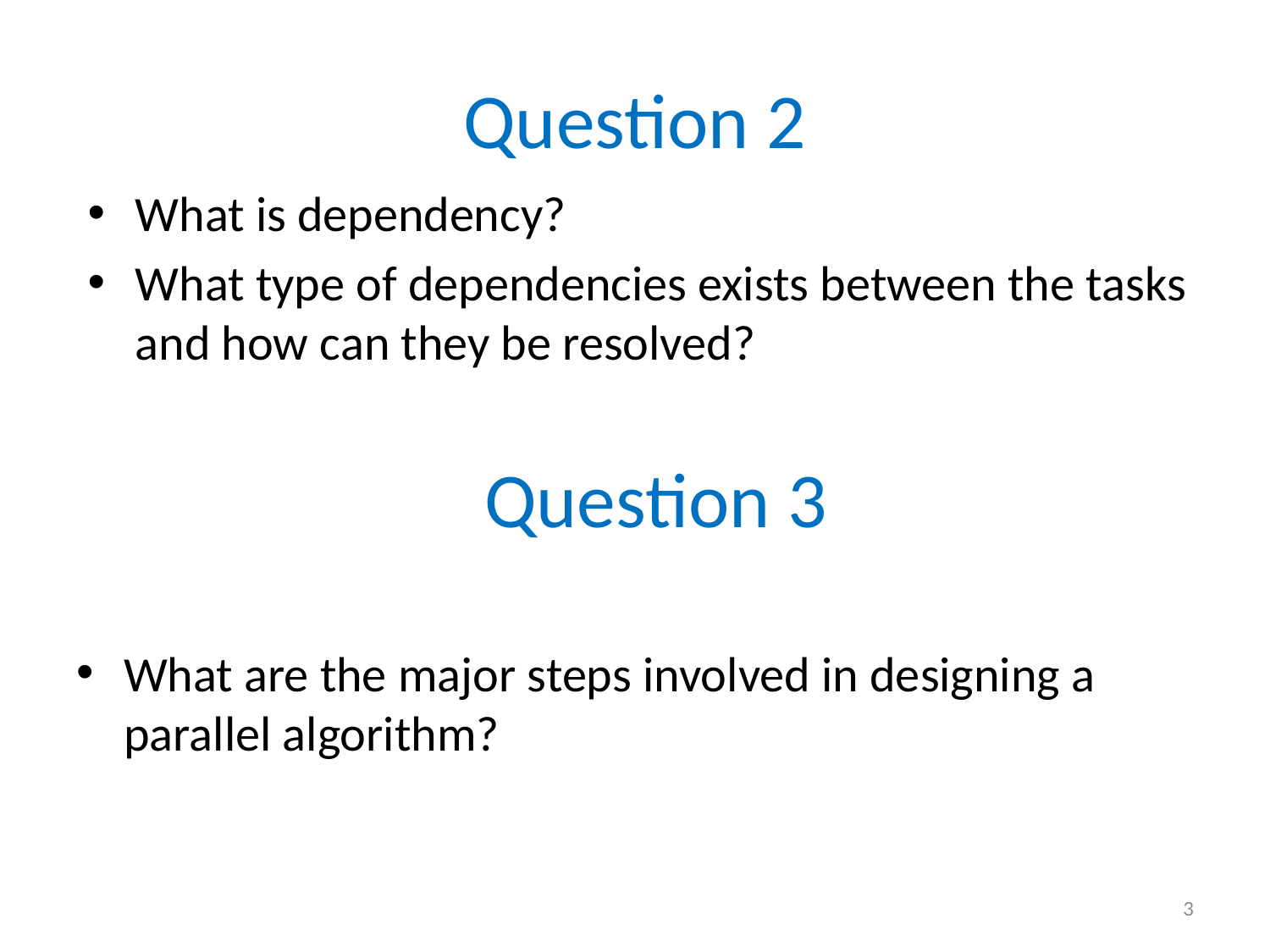

# Question 2
What is dependency?
What type of dependencies exists between the tasks and how can they be resolved?

Question 3
What are the major steps involved in designing a parallel algorithm?

3